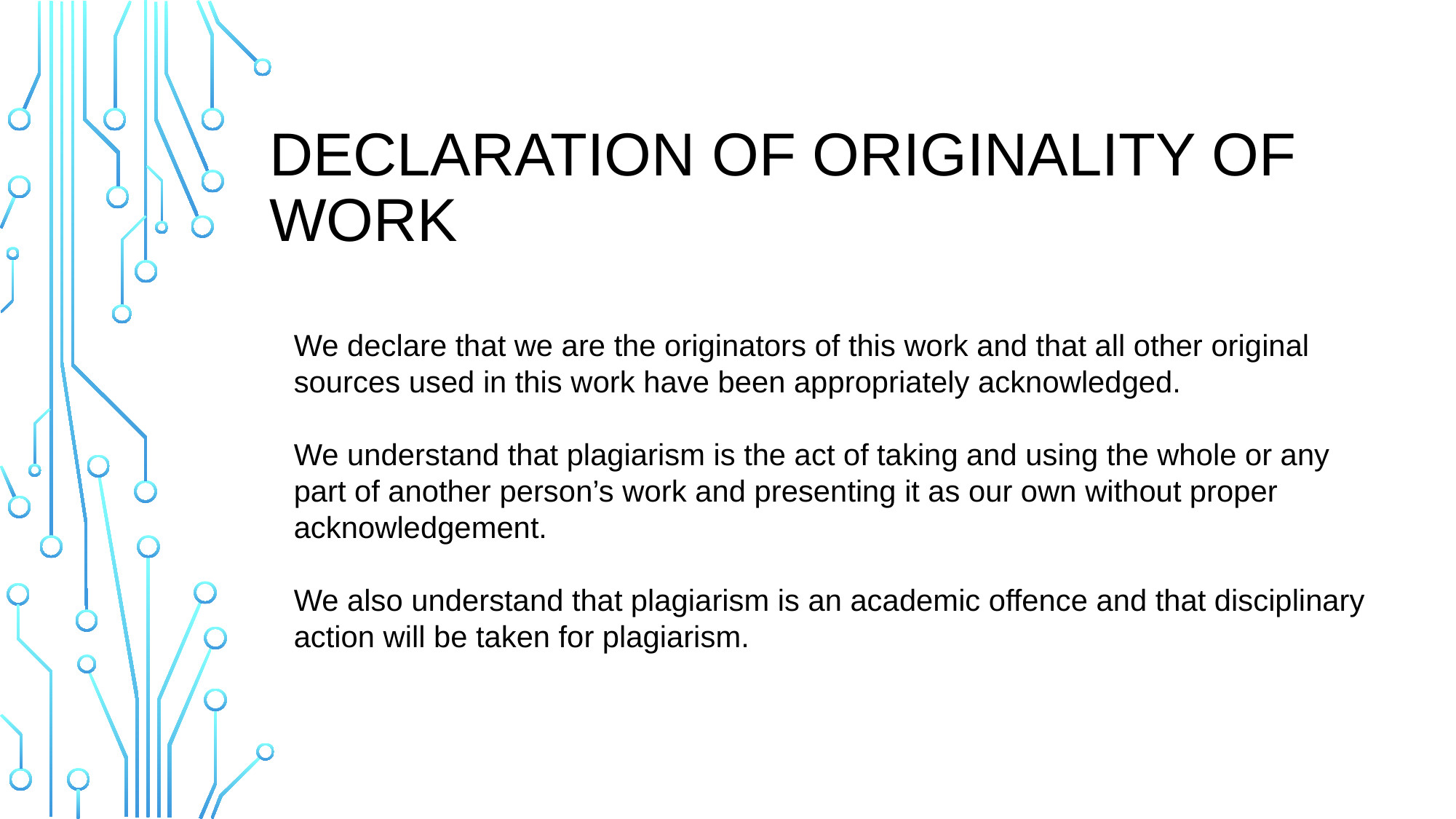

Declaration of Originality of Work
We declare that we are the originators of this work and that all other original sources used in this work have been appropriately acknowledged.

We understand that plagiarism is the act of taking and using the whole or any part of another person’s work and presenting it as our own without proper acknowledgement.

We also understand that plagiarism is an academic offence and that disciplinary action will be taken for plagiarism.